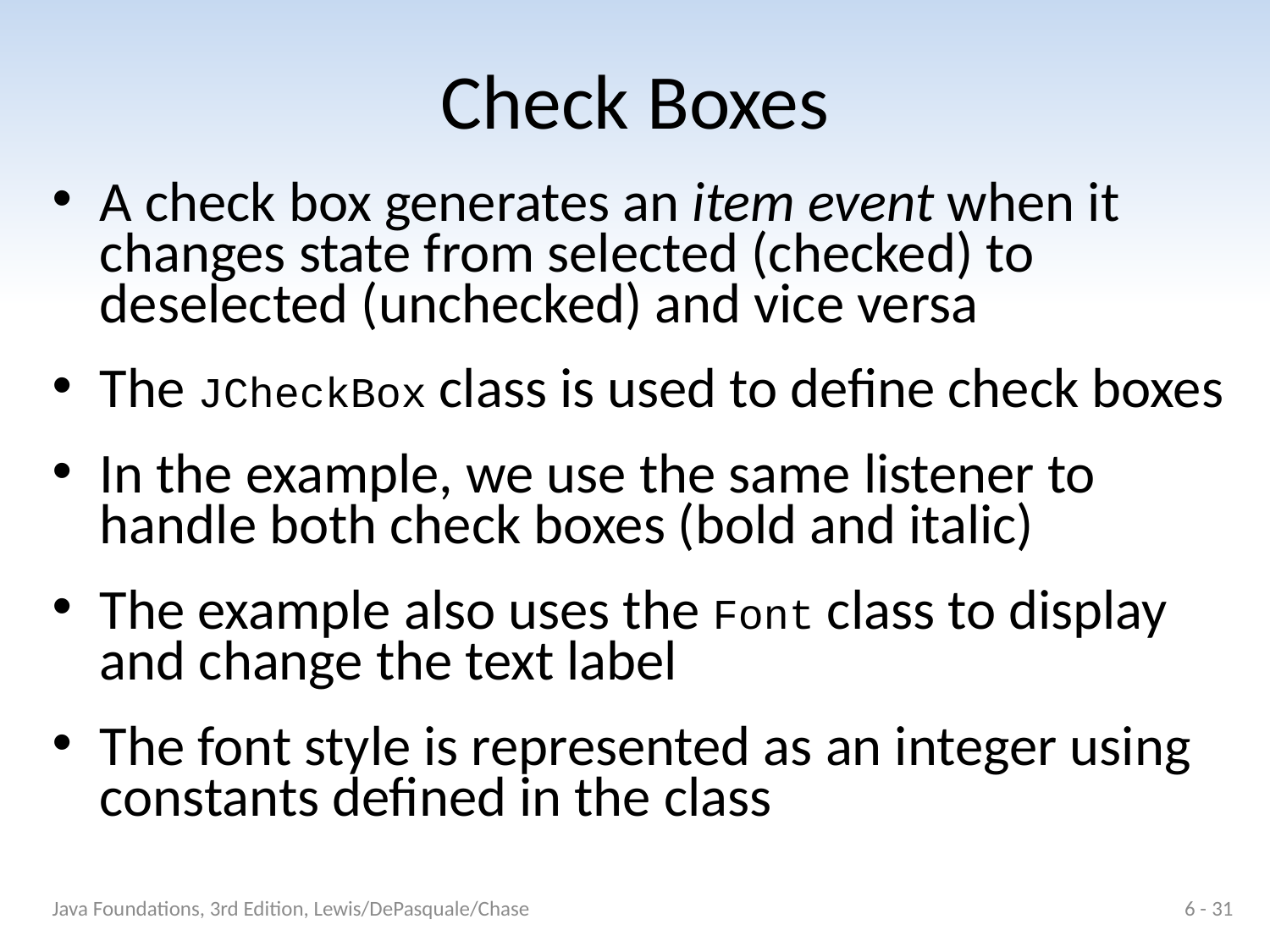

# Check Boxes
A check box generates an item event when it changes state from selected (checked) to deselected (unchecked) and vice versa
The JCheckBox class is used to define check boxes
In the example, we use the same listener to handle both check boxes (bold and italic)
The example also uses the Font class to display and change the text label
The font style is represented as an integer using constants defined in the class
Java Foundations, 3rd Edition, Lewis/DePasquale/Chase
6 - 31